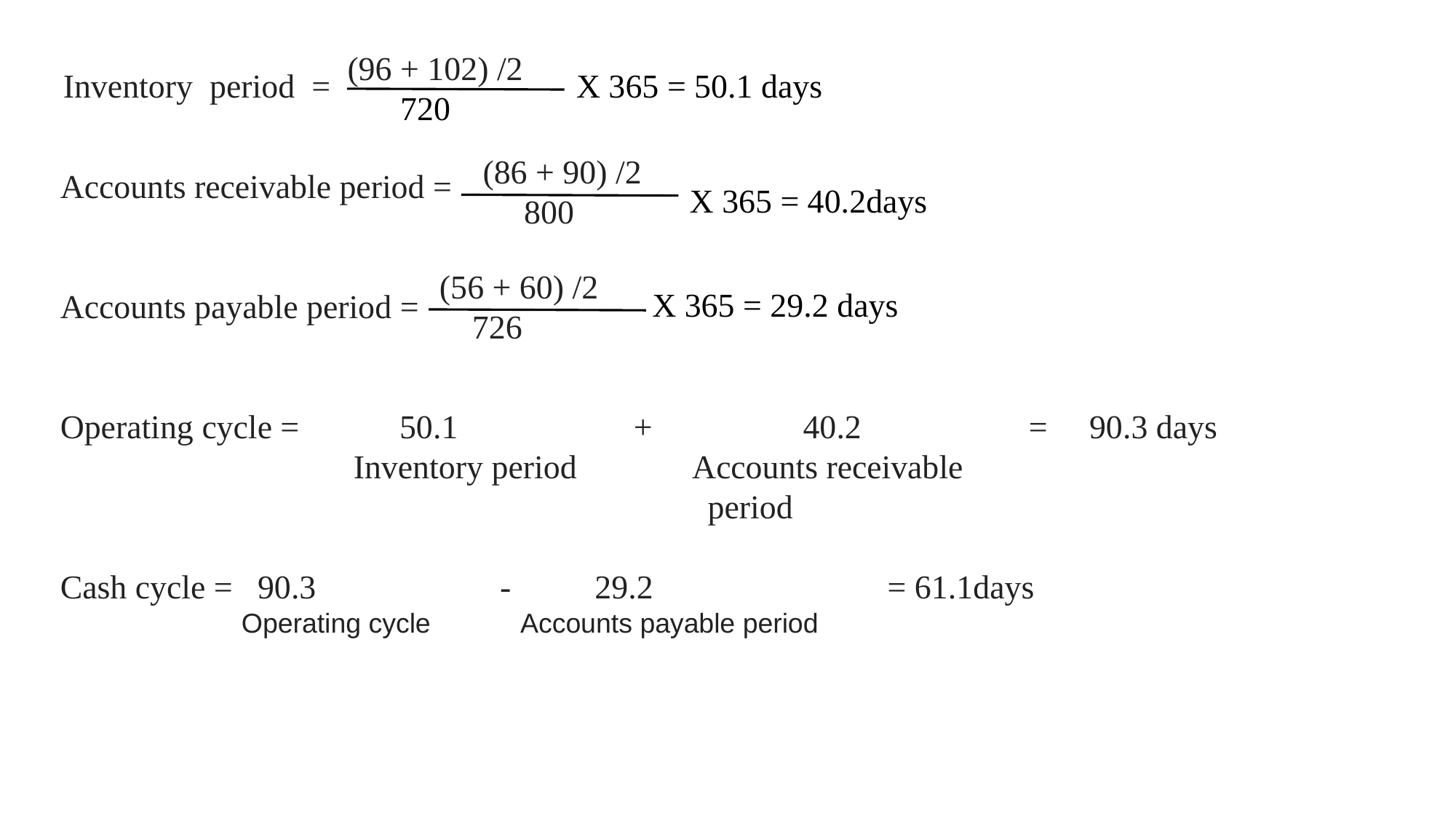

Accounts receivable period =

Accounts payable period =

Operating cycle =            50.1                     +                  40.2                    =     90.3 days
Inventory period              Accounts receivable
period
Cash cycle =   90.3                      -          29.2                            = 61.1days
Operating cycle            Accounts payable period

(96 + 102) /2
720
Inventory  period  =
X 365 = 50.1 days
(86 + 90) /2
 800

X 365 = 40.2days
(56 + 60) /2
726
X 365 = 29.2 days